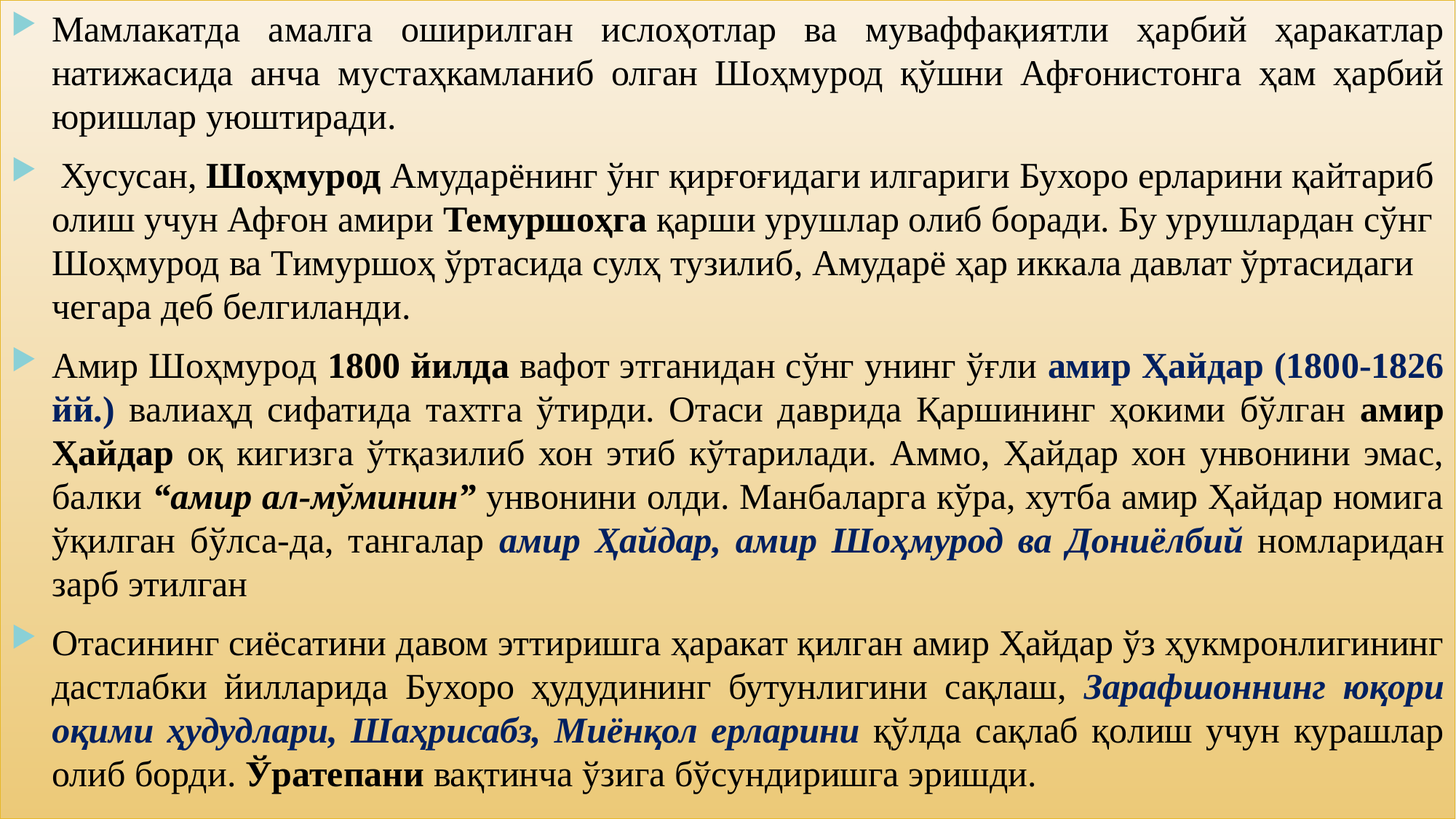

Мамлакатда амалга оширилган ислоҳотлар ва муваффақиятли ҳарбий ҳаракатлар натижасида анча мустаҳкамланиб олган Шоҳмурод қўшни Афғонистонга ҳам ҳарбий юришлар уюштиради.
 Хусусан, Шоҳмурод Амударёнинг ўнг қирғоғидаги илгариги Бухоро ерларини қайтариб олиш учун Афғон амири Темуршоҳга қарши урушлар олиб боради. Бу урушлардан сўнг Шоҳмурод ва Тимуршоҳ ўртасида сулҳ тузилиб, Амударё ҳар иккала давлат ўртасидаги чегара деб белгиланди.
Амир Шоҳмурод 1800 йилда вафот этганидан сўнг унинг ўғли амир Ҳайдар (1800-1826 йй.) валиаҳд сифатида тахтга ўтирди. Отаси даврида Қаршининг ҳокими бўлган амир Ҳайдар оқ кигизга ўтқазилиб хон этиб кўтарилади. Аммо, Ҳайдар хон унвонини эмас, балки “амир ал-мўминин” унвонини олди. Манбаларга кўра, хутба амир Ҳайдар номига ўқилган бўлса-да, тангалар амир Ҳайдар, амир Шоҳмурод ва Дониёлбий номларидан зарб этилган
Отасининг сиёсатини давом эттиришга ҳаракат қилган амир Ҳайдар ўз ҳукмронлигининг дастлабки йилларида Бухоро ҳудудининг бутунлигини сақлаш, Зарафшоннинг юқори оқими ҳудудлари, Шаҳрисабз, Миёнқол ерларини қўлда сақлаб қолиш учун курашлар олиб борди. Ўратепани вақтинча ўзига бўсундиришга эришди.